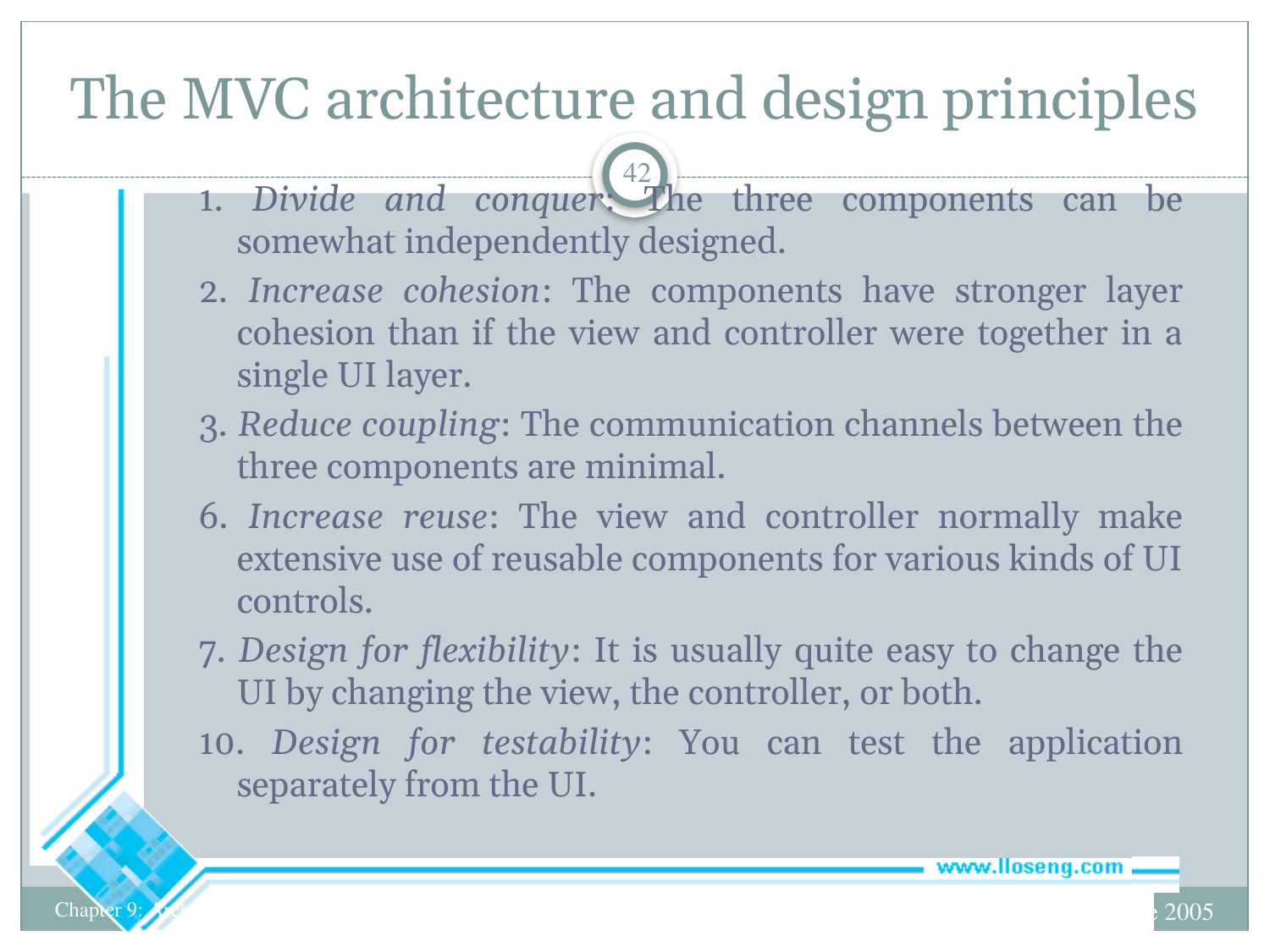

# The MVC architecture and design principles
42
1. Divide and conquer: The three components can be somewhat independently designed.
2. Increase cohesion: The components have stronger layer cohesion than if the view and controller were together in a single UI layer.
3. Reduce coupling: The communication channels between the three components are minimal.
6. Increase reuse: The view and controller normally make extensive use of reusable components for various kinds of UI controls.
7. Design for flexibility: It is usually quite easy to change the UI by changing the view, the controller, or both.
10. Design for testability: You can test the application separately from the UI.

© Lethbridge/Laganière 2005
Chapter 9: Architecting and designing software